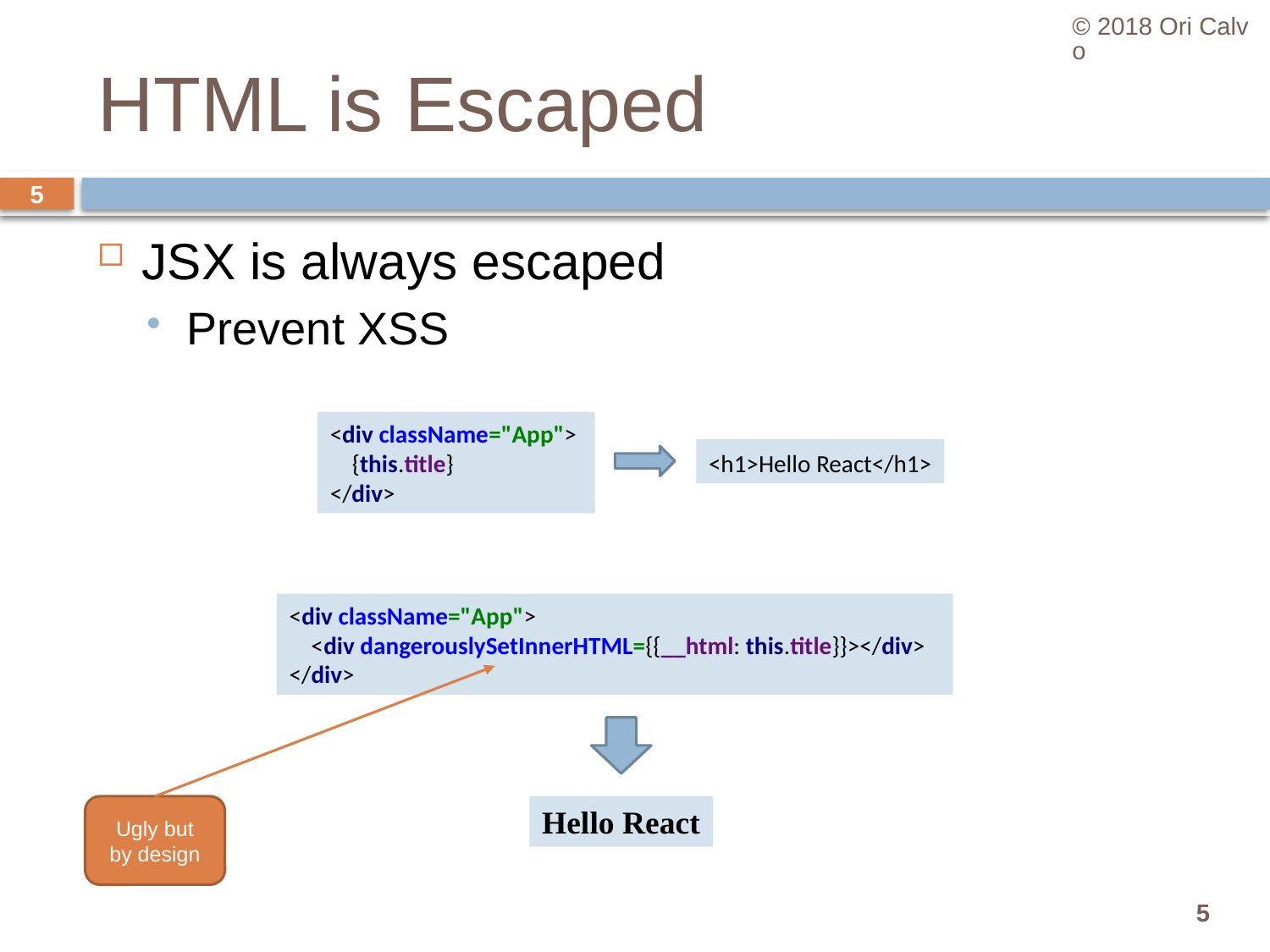

© 2018 Ori Calvo
# HTML is Escaped
5
JSX is always escaped
Prevent XSS
<div className="App">
    {this.title}
</div>
<h1>Hello React</h1>

<div className="App">
    <div dangerouslySetInnerHTML={{__html: this.title}}></div>
</div>

Ugly but by design
Hello React